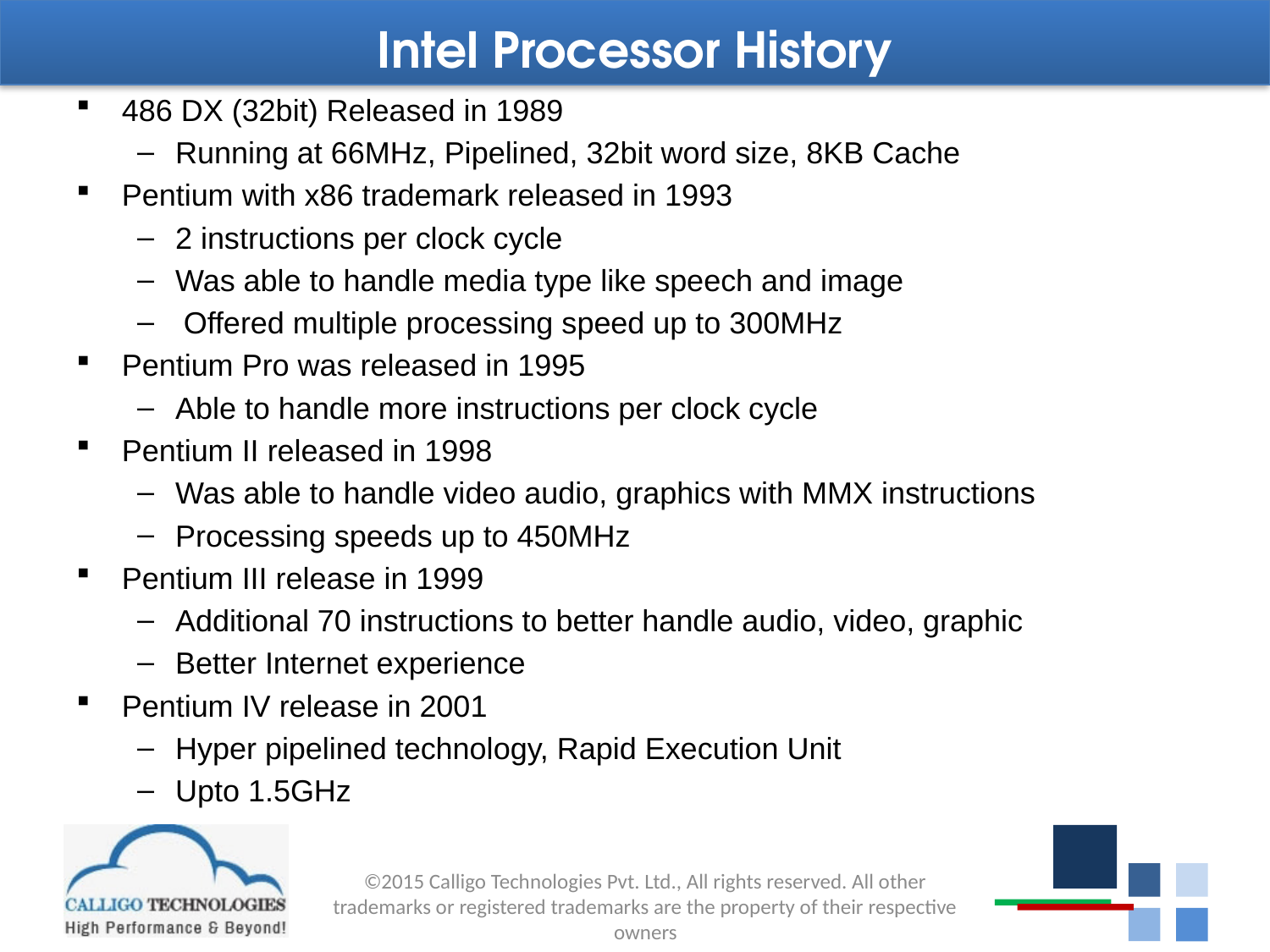

# Intel Processor History
486 DX (32bit) Released in 1989
Running at 66MHz, Pipelined, 32bit word size, 8KB Cache
Pentium with x86 trademark released in 1993
2 instructions per clock cycle
Was able to handle media type like speech and image
 Offered multiple processing speed up to 300MHz
Pentium Pro was released in 1995
Able to handle more instructions per clock cycle
Pentium II released in 1998
Was able to handle video audio, graphics with MMX instructions
Processing speeds up to 450MHz
Pentium III release in 1999
Additional 70 instructions to better handle audio, video, graphic
Better Internet experience
Pentium IV release in 2001
Hyper pipelined technology, Rapid Execution Unit
Upto 1.5GHz